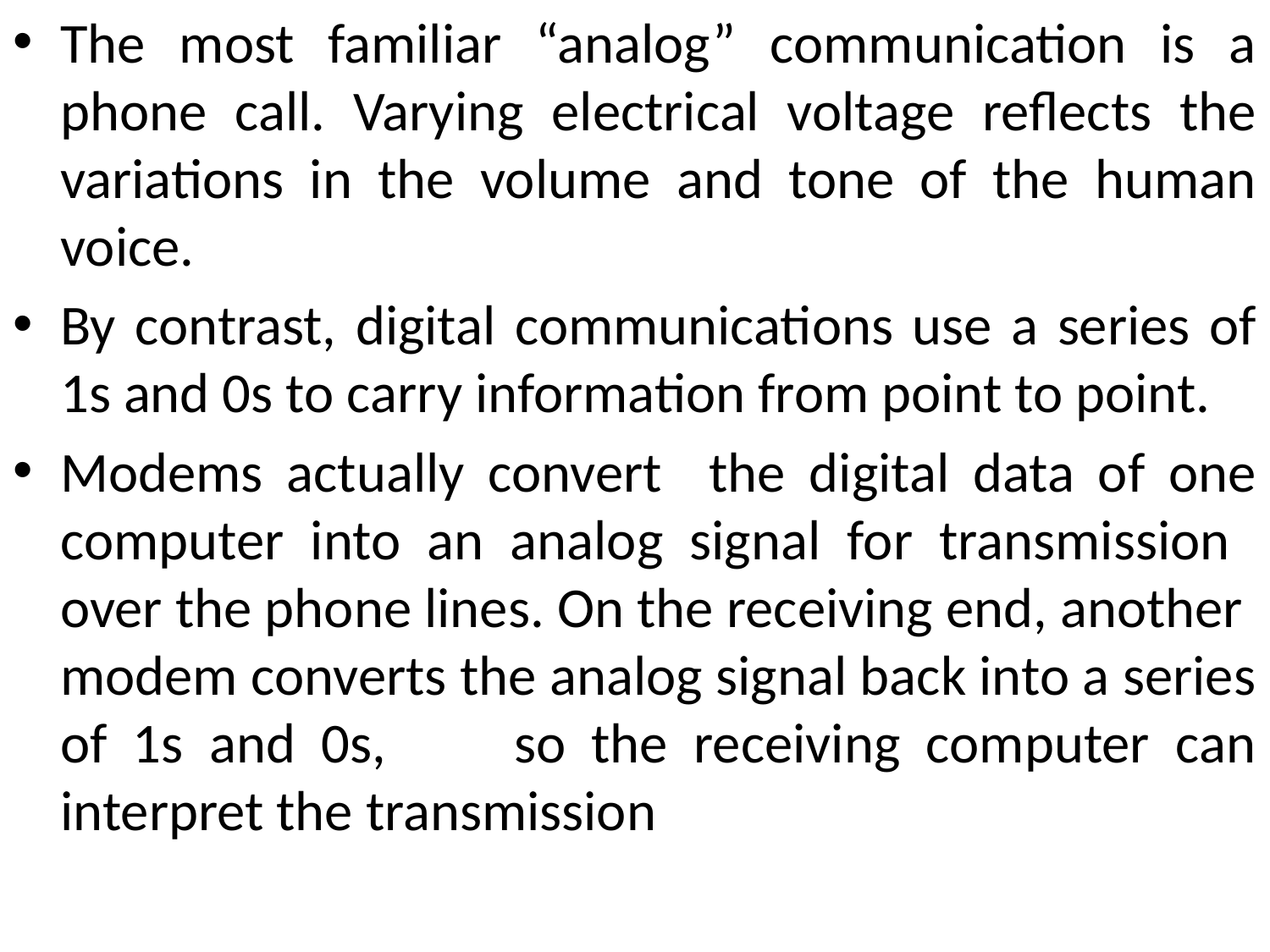

The most familiar “analog” communication is a phone call. Varying electrical voltage reflects the variations in the volume and tone of the human voice.
By contrast, digital communications use a series of 1s and 0s to carry information from point to point.
Modems actually convert  the digital data of one computer into an analog signal for transmission  over the phone lines. On the receiving end, another  modem converts the analog signal back into a series of 1s and 0s,     so the receiving computer can interpret the transmission